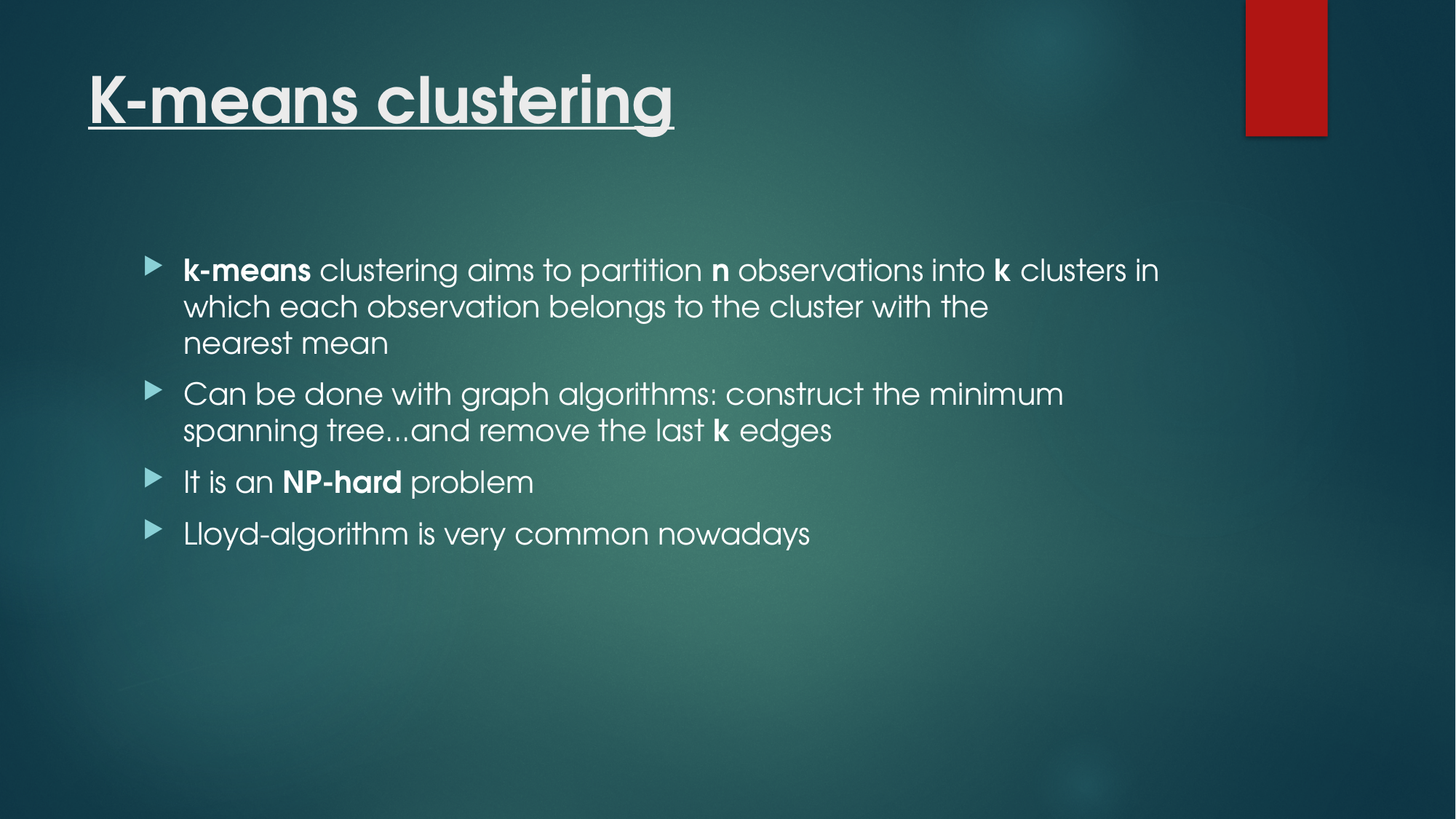

# K-means clustering
k-means clustering aims to partition n observations into k clusters in which each observation belongs to the cluster with the nearest mean
Can be done with graph algorithms: construct the minimum spanning tree...and remove the last k edges
It is an NP-hard problem
Lloyd-algorithm is very common nowadays